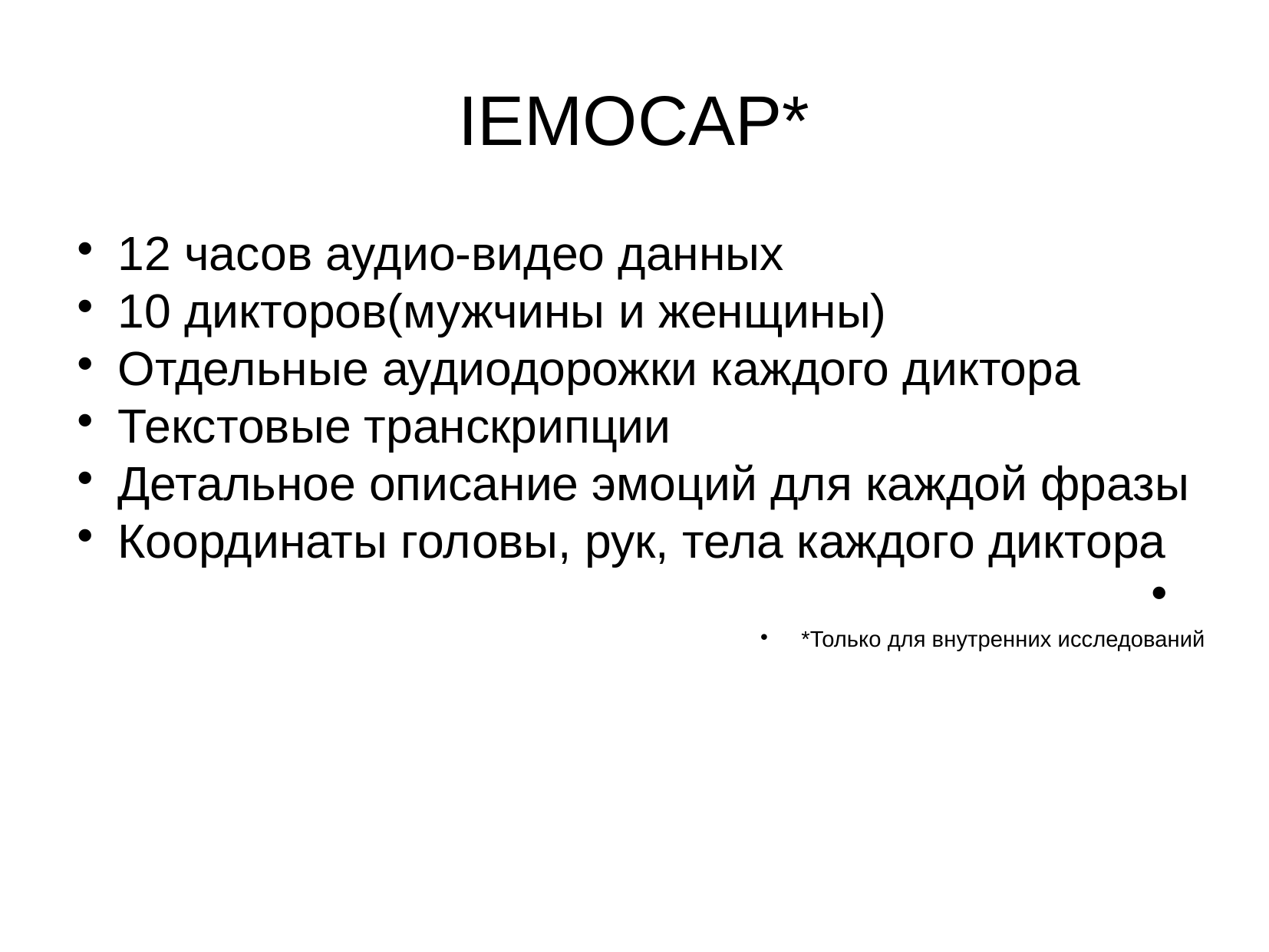

IEMOCAP*
12 часов аудио-видео данных
10 дикторов(мужчины и женщины)
Отдельные аудиодорожки каждого диктора
Текстовые транскрипции
Детальное описание эмоций для каждой фразы
Координаты головы, рук, тела каждого диктора

*Только для внутренних исследований